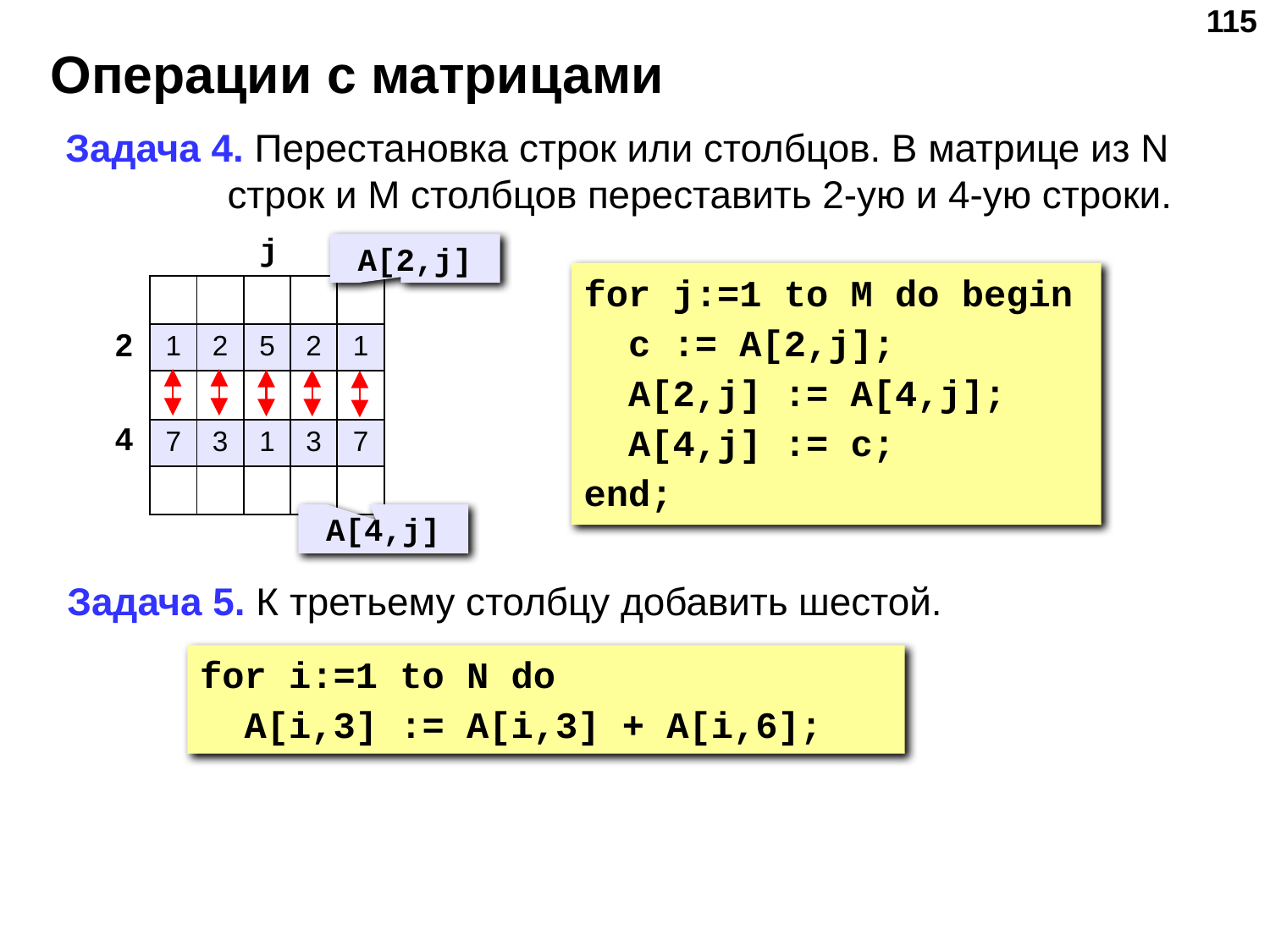

115
# Операции с матрицами
Задача 4. Перестановка строк или столбцов. В матрице из N строк и M столбцов переставить 2-ую и 4-ую строки.
j
A[2,j]
for j:=1 to M do begin
  c := A[2,j];
  A[2,j] := A[4,j];
  A[4,j] := c;
end;
|  |  |  |  |  |
| --- | --- | --- | --- | --- |
| 1 | 2 | 5 | 2 | 1 |
|  |  |  |  |  |
| 7 | 3 | 1 | 3 | 7 |
|  |  |  |  |  |
2
4
A[4,j]
Задача 5. К третьему столбцу добавить шестой.
for i:=1 to N do
  A[i,3] := A[i,3] + A[i,6];